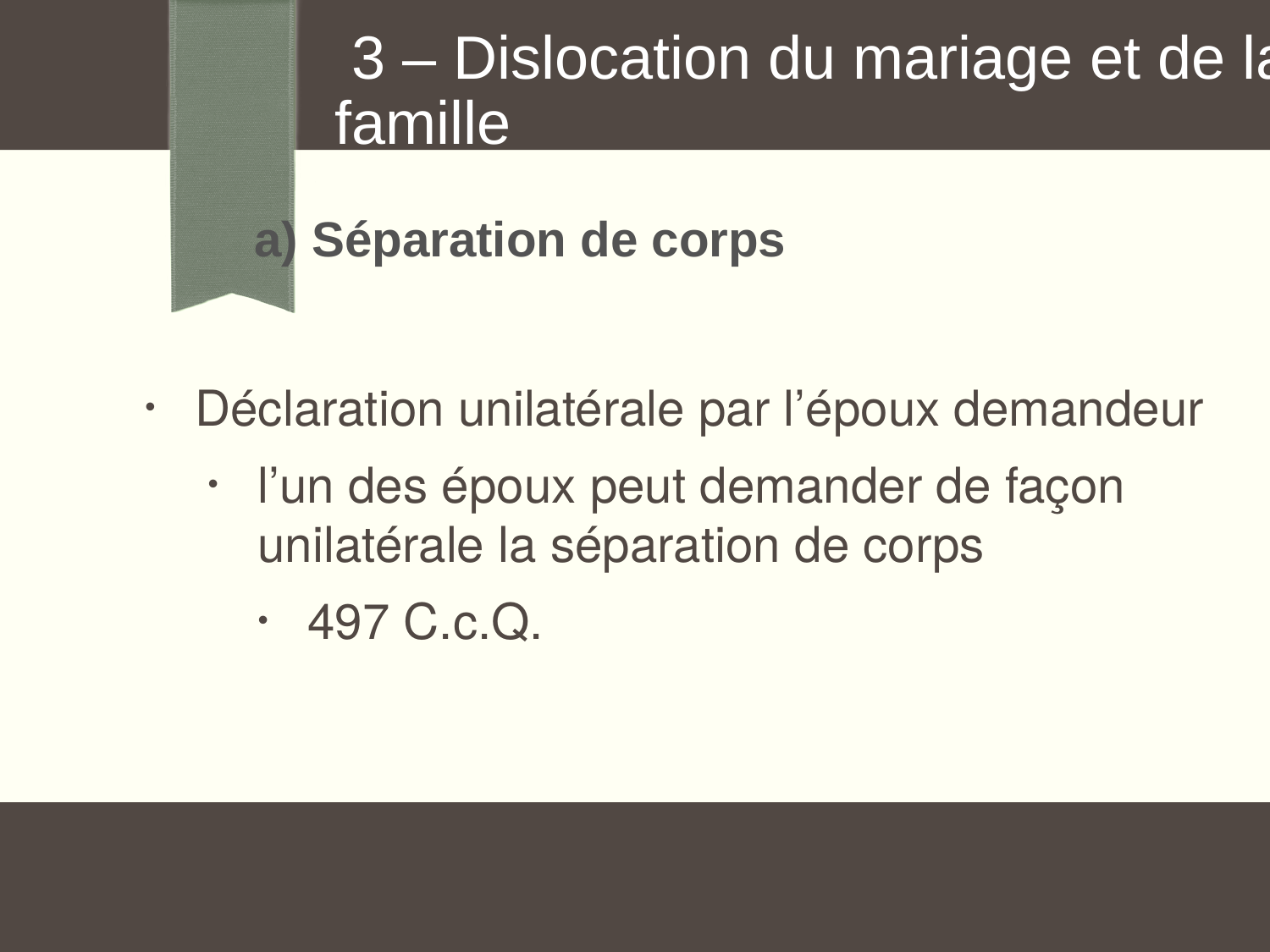

3 – Dislocation du mariage et de la famille

           a) Séparation de corps

Déclaration unilatérale par l’époux demandeur
l’un des époux peut demander de façon unilatérale la séparation de corps
497 C.c.Q.